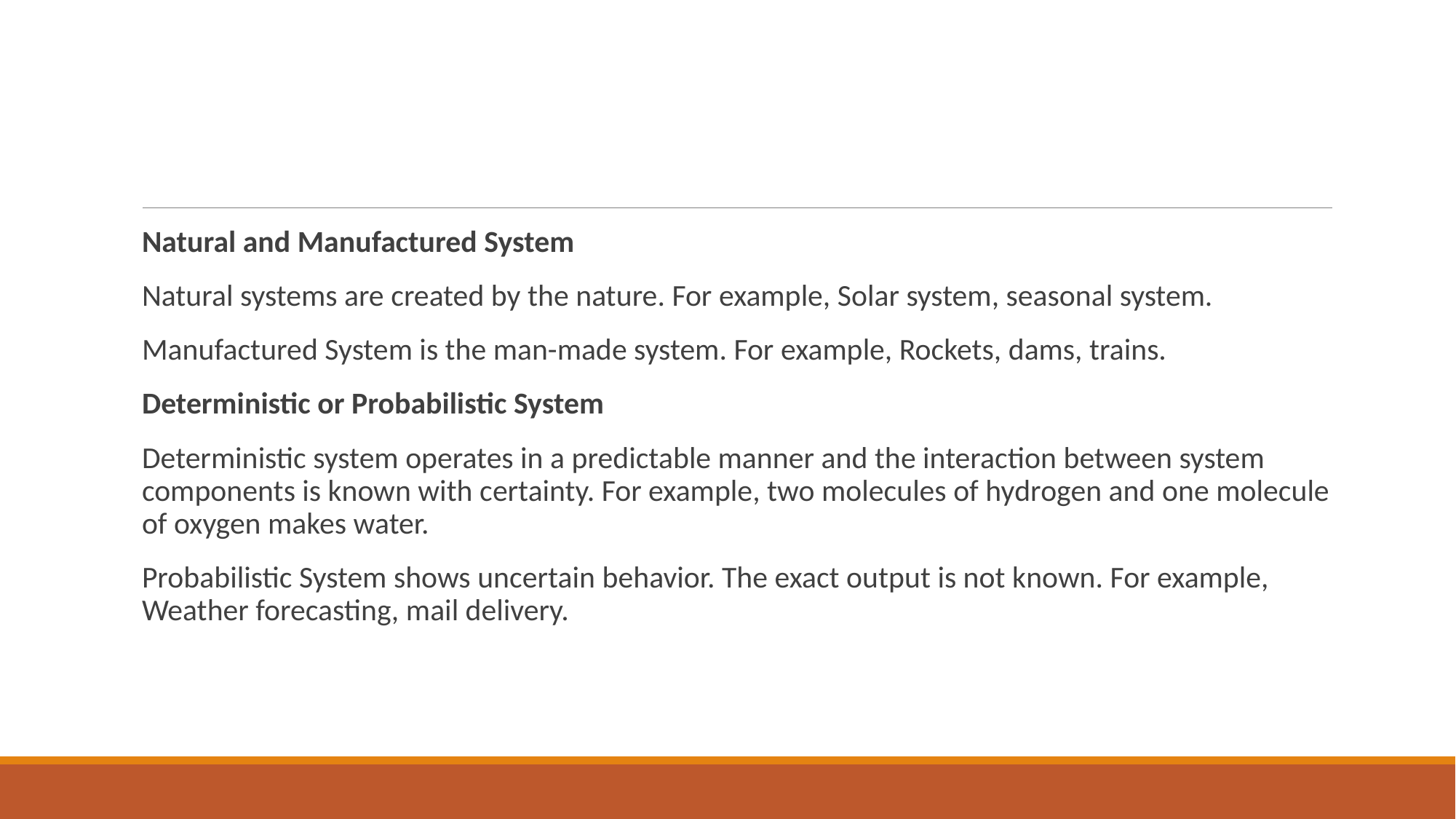

#
Natural and Manufactured System
Natural systems are created by the nature. For example, Solar system, seasonal system.
Manufactured System is the man-made system. For example, Rockets, dams, trains.
Deterministic or Probabilistic System
Deterministic system operates in a predictable manner and the interaction between system components is known with certainty. For example, two molecules of hydrogen and one molecule of oxygen makes water.
Probabilistic System shows uncertain behavior. The exact output is not known. For example, Weather forecasting, mail delivery.